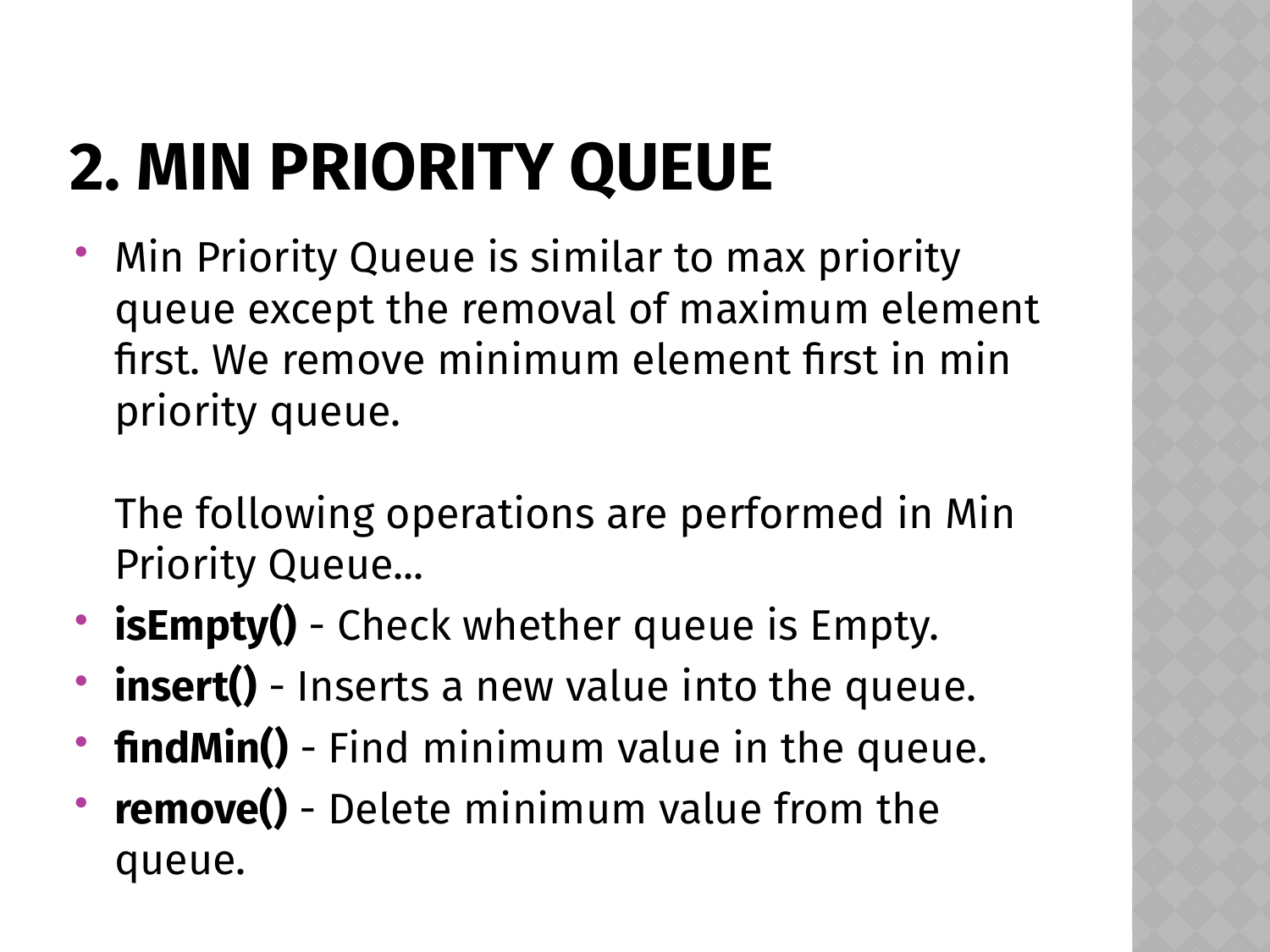

# 2. Min Priority Queue
Min Priority Queue is similar to max priority queue except the removal of maximum element first. We remove minimum element first in min priority queue.
The following operations are performed in Min Priority Queue...
isEmpty() - Check whether queue is Empty.
insert() - Inserts a new value into the queue.
findMin() - Find minimum value in the queue.
remove() - Delete minimum value from the queue.